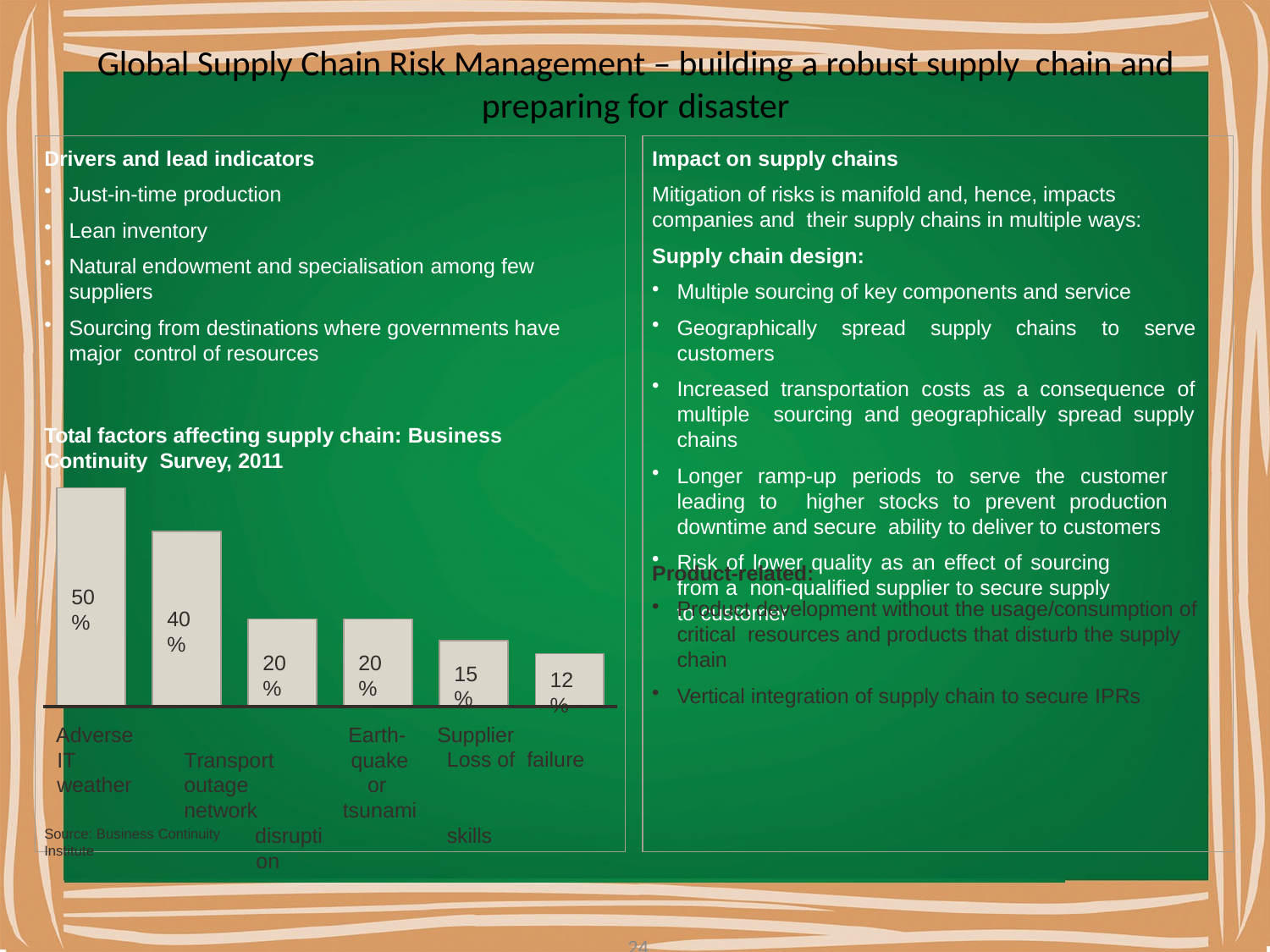

# Global Supply Chain Risk Management – building a robust supply  chain and preparing for disaster
Drivers and lead indicators
Just-in-time production
Lean inventory
Natural endowment and specialisation among few suppliers
Sourcing from destinations where governments have major  control of resources
Impact on supply chains
Mitigation of risks is manifold and, hence, impacts companies and  their supply chains in multiple ways:
Supply chain design:

Multiple sourcing of key components and service
Geographically spread supply chains to serve customers
Increased transportation costs as a consequence of multiple  sourcing and geographically spread supply chains
Longer ramp-up periods to serve the customer leading to  higher stocks to prevent production downtime and secure  ability to deliver to customers
Risk of lower quality as an effect of sourcing from a  non-qualified supplier to secure supply to customer
Total factors affecting supply chain: Business Continuity  Survey, 2011

Product-related:
Product development without the usage/consumption of critical  resources and products that disturb the supply chain
Vertical integration of supply chain to secure IPRs
50%
40%
20%
20%
15%
12%
Adverse		IT	Transport  weather	outage		network
disruption
Earth-  quake or  tsunami
Supplier	Loss of  failure		skills
Source: Business Continuity Institute
24